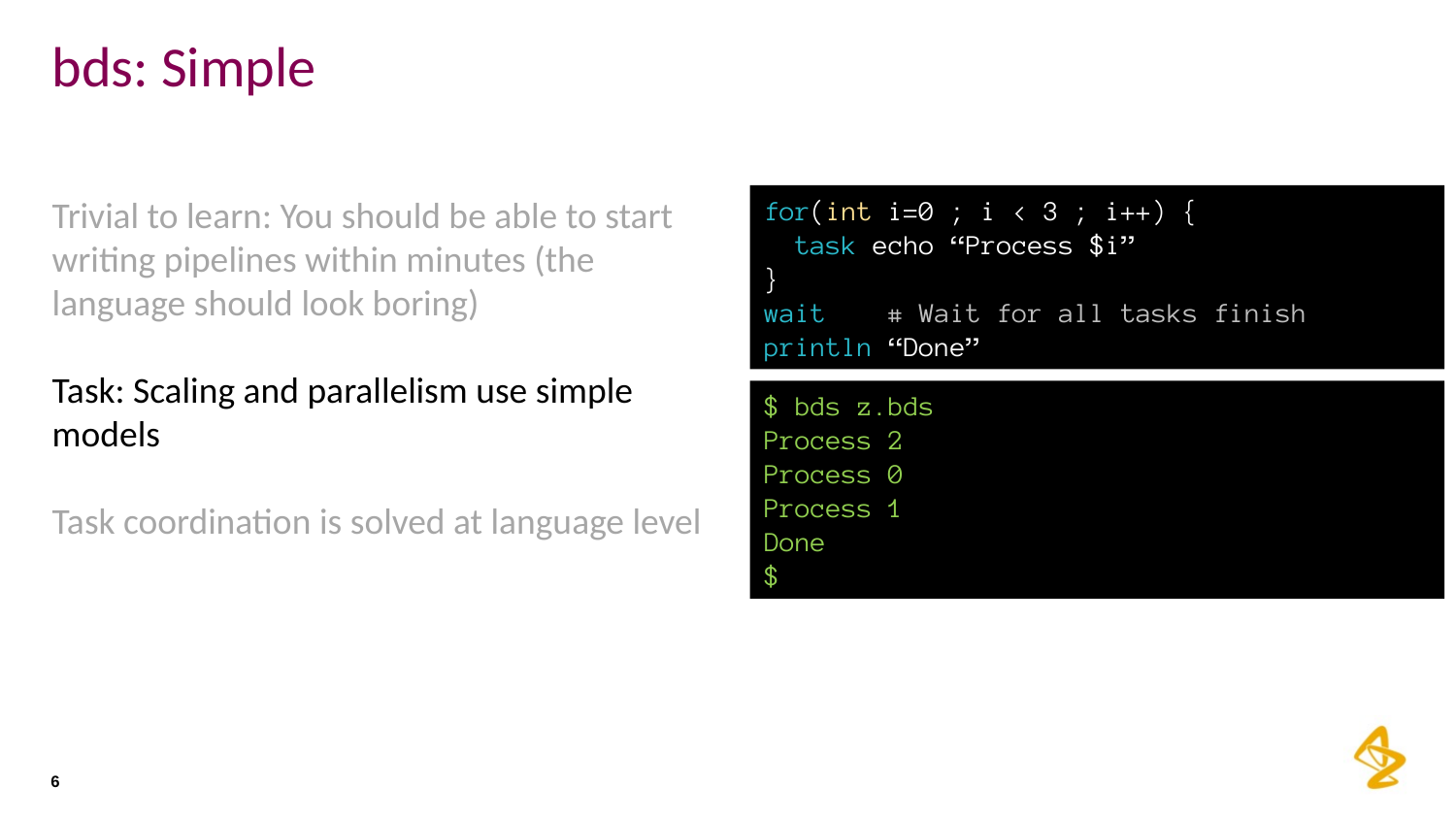

# bds: Simple
Trivial to learn: You should be able to start writing pipelines within minutes (the language should look boring)
Task: Scaling and parallelism use simple models

Task coordination is solved at language level

for(int i=0 ; i < 3 ; i++) {
  task echo “Process $i”
}
wait    # Wait for all tasks finish
println “Done”
$ bds z.bds
Process 2
Process 0
Process 1
Done
$
6